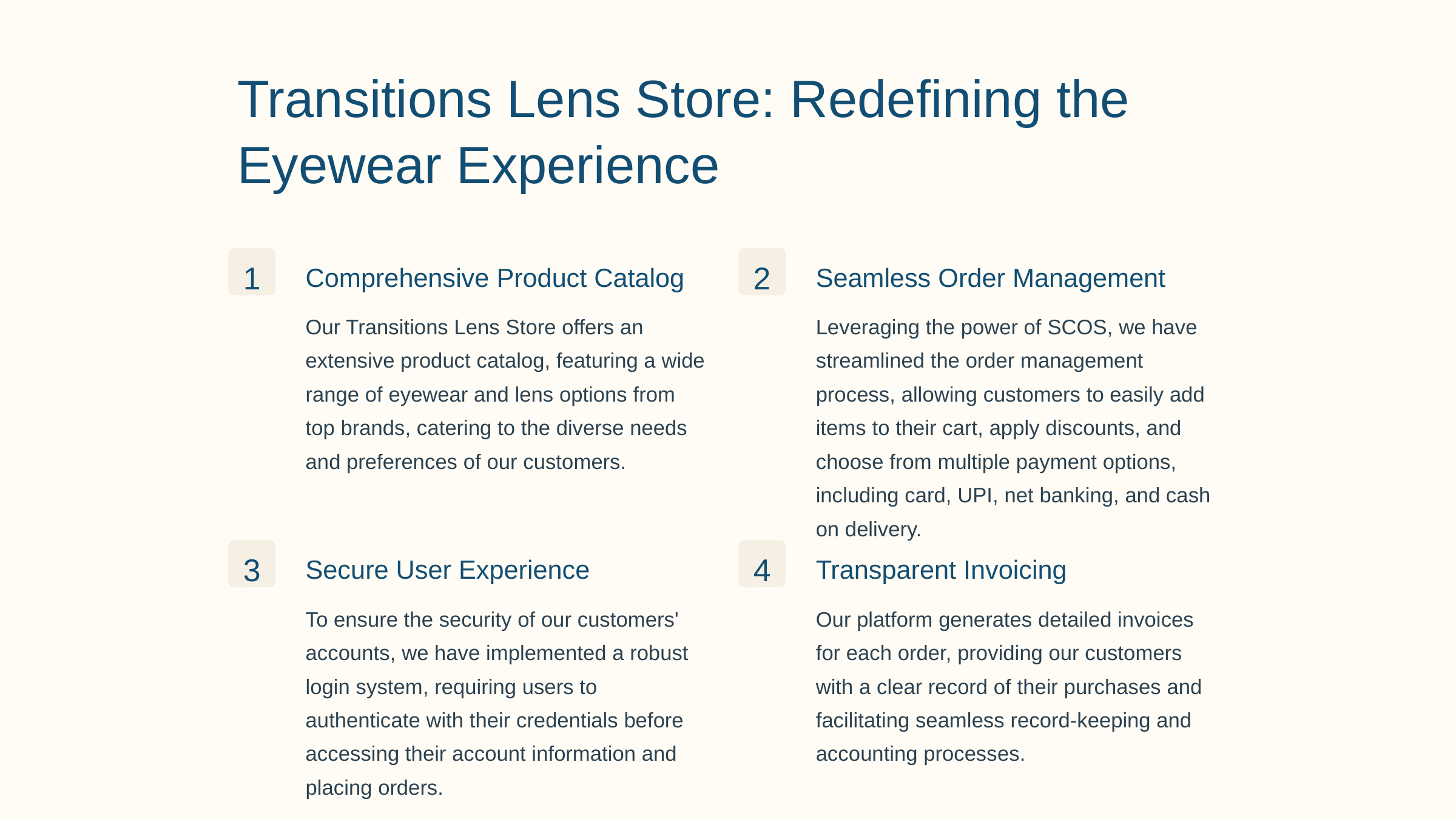

Transitions Lens Store: Redefining the Eyewear Experience

1
2
Comprehensive Product Catalog
Seamless Order Management
Our Transitions Lens Store offers an extensive product catalog, featuring a wide range of eyewear and lens options from top brands, catering to the diverse needs and preferences of our customers.
Leveraging the power of SCOS, we have streamlined the order management process, allowing customers to easily add items to their cart, apply discounts, and choose from multiple payment options, including card, UPI, net banking, and cash on delivery.

3
4
Secure User Experience
Transparent Invoicing
To ensure the security of our customers' accounts, we have implemented a robust login system, requiring users to authenticate with their credentials before accessing their account information and placing orders.
Our platform generates detailed invoices for each order, providing our customers with a clear record of their purchases and facilitating seamless record-keeping and accounting processes.